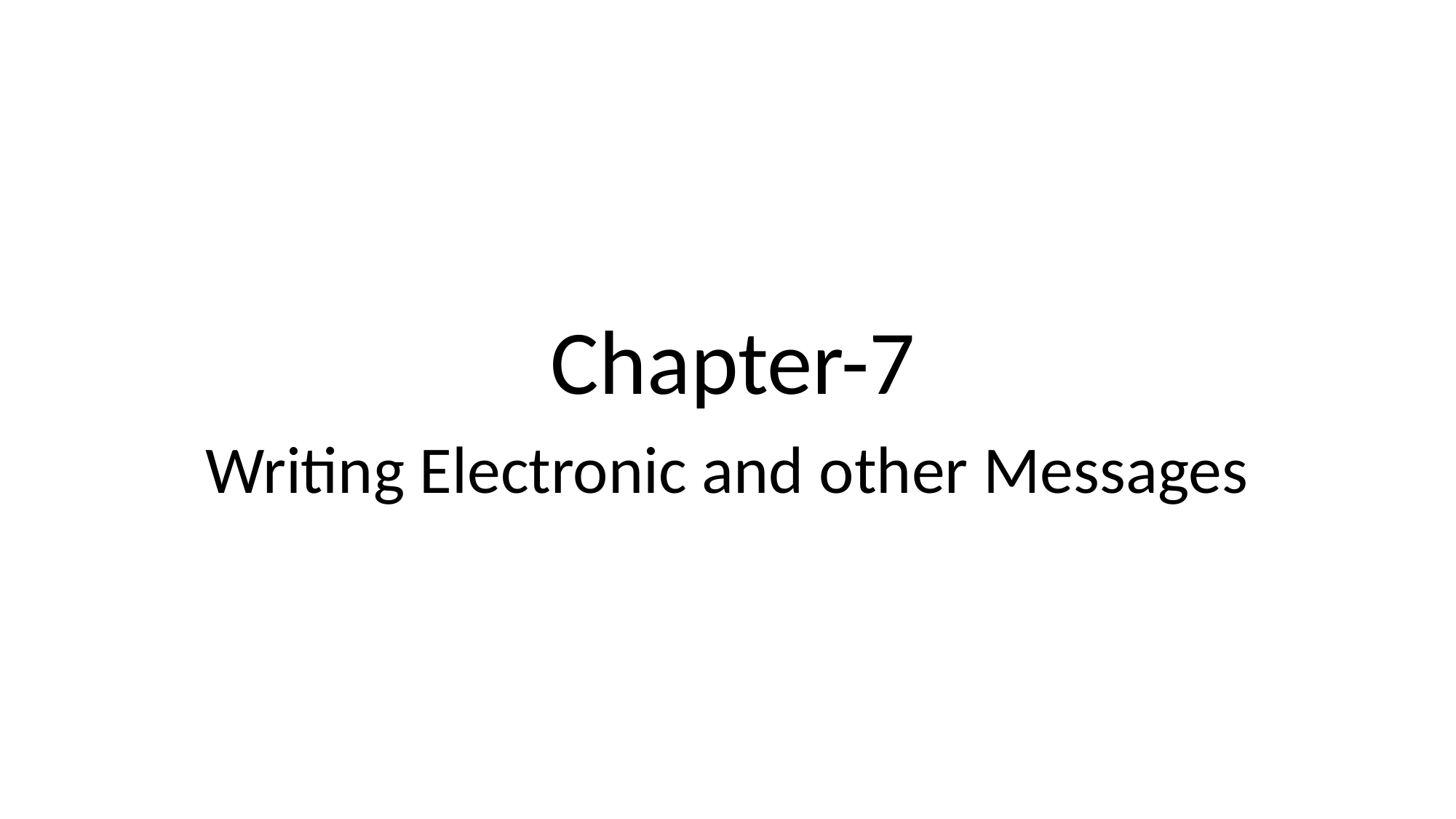

# Chapter-7
Writing Electronic and other Messages